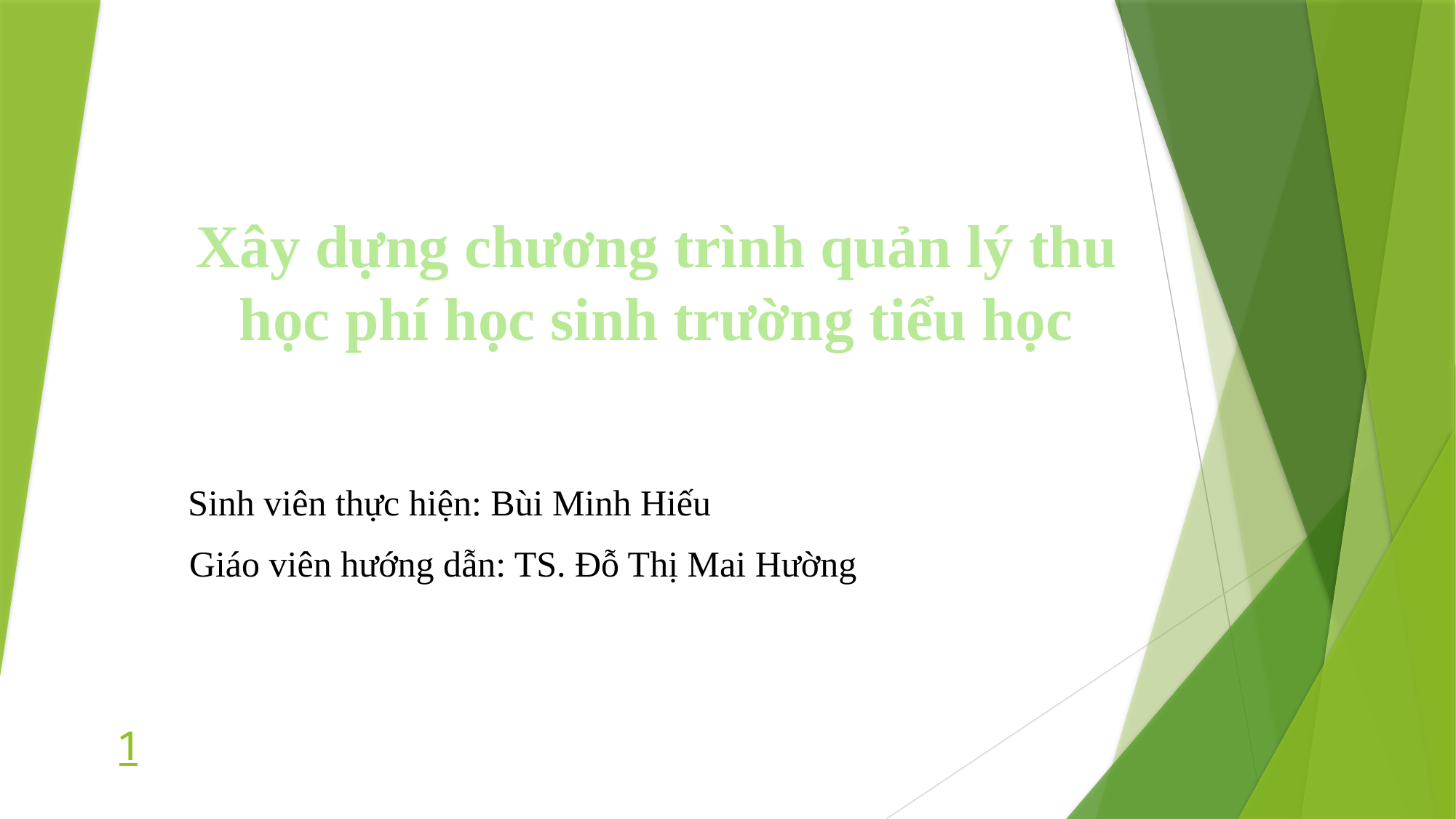

Xây dựng chương trình quản lý thu học phí học sinh trường tiểu học
Sinh viên thực hiện: Bùi Minh Hiếu
Giáo viên hướng dẫn: TS. Đỗ Thị Mai Hường
1